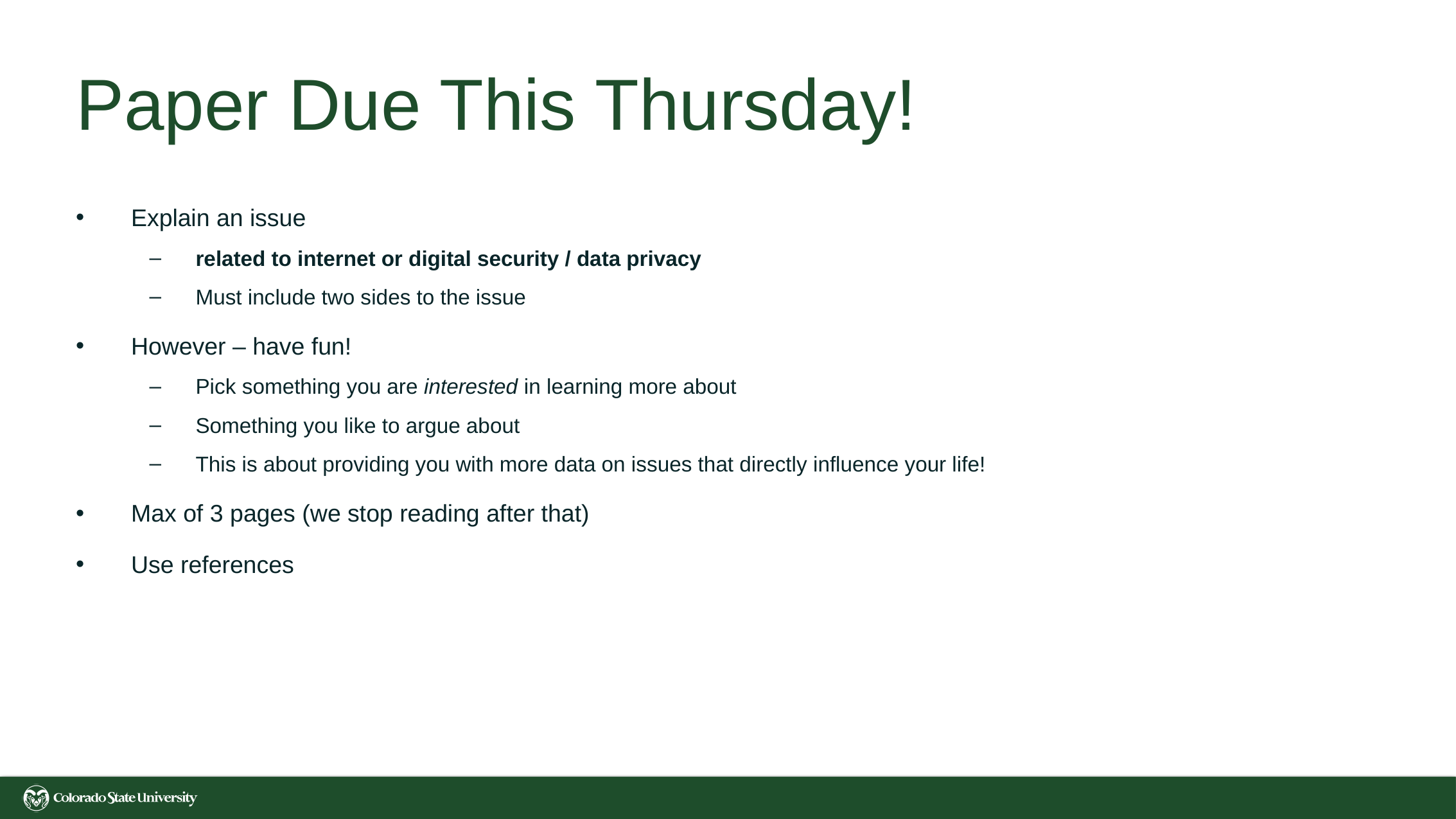

# Paper Due This Thursday!
Explain an issue
related to internet or digital security / data privacy
Must include two sides to the issue
However – have fun!
Pick something you are interested in learning more about
Something you like to argue about
This is about providing you with more data on issues that directly influence your life!
Max of 3 pages (we stop reading after that)
Use references